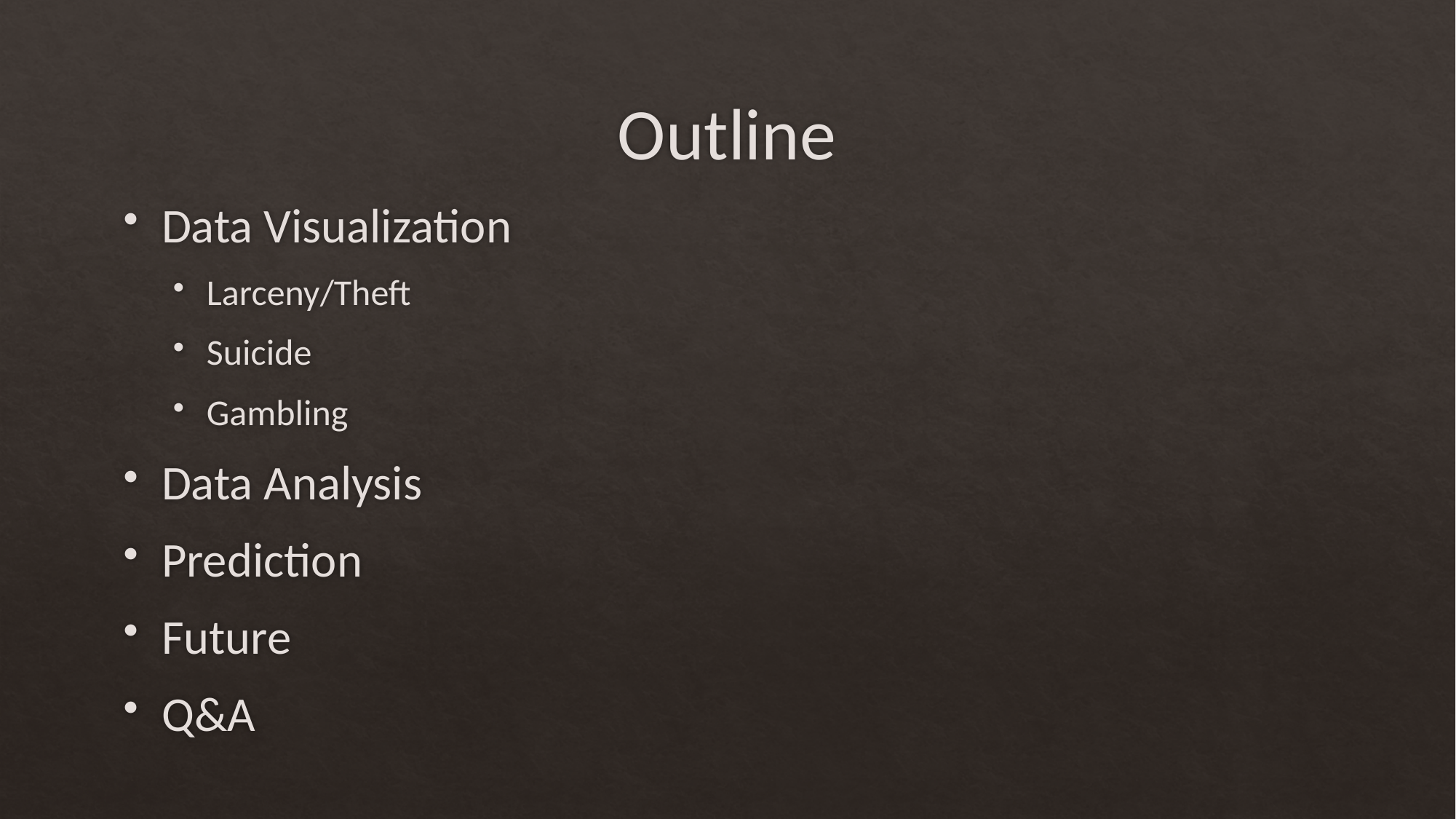

# Outline
Data Visualization
Larceny/Theft
Suicide
Gambling
Data Analysis
Prediction
Future
Q&A